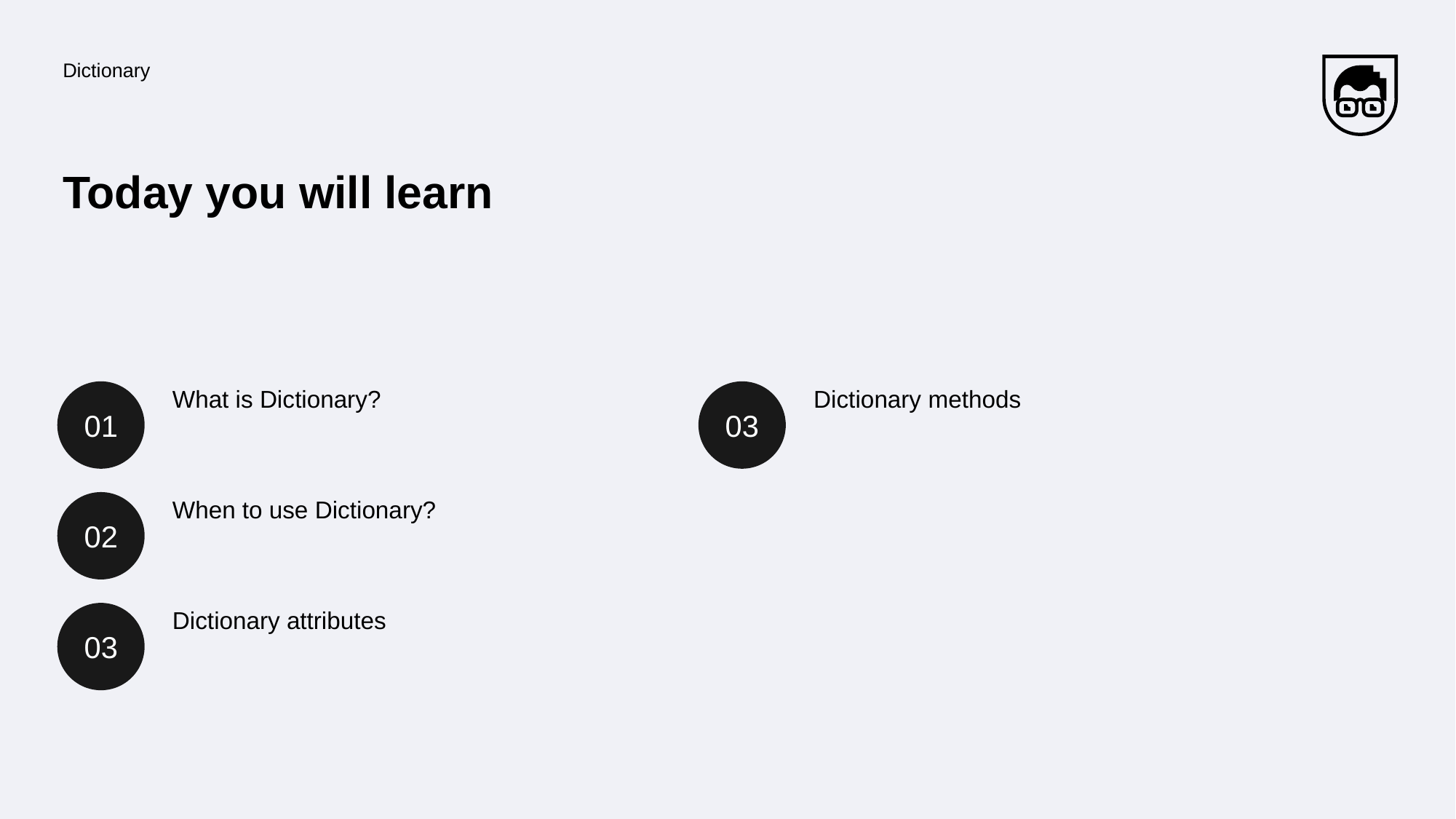

Dictionary
# Today you will learn

01
What is Dictionary?

03
Dictionary methods

02
When to use Dictionary?

03
Dictionary attributes